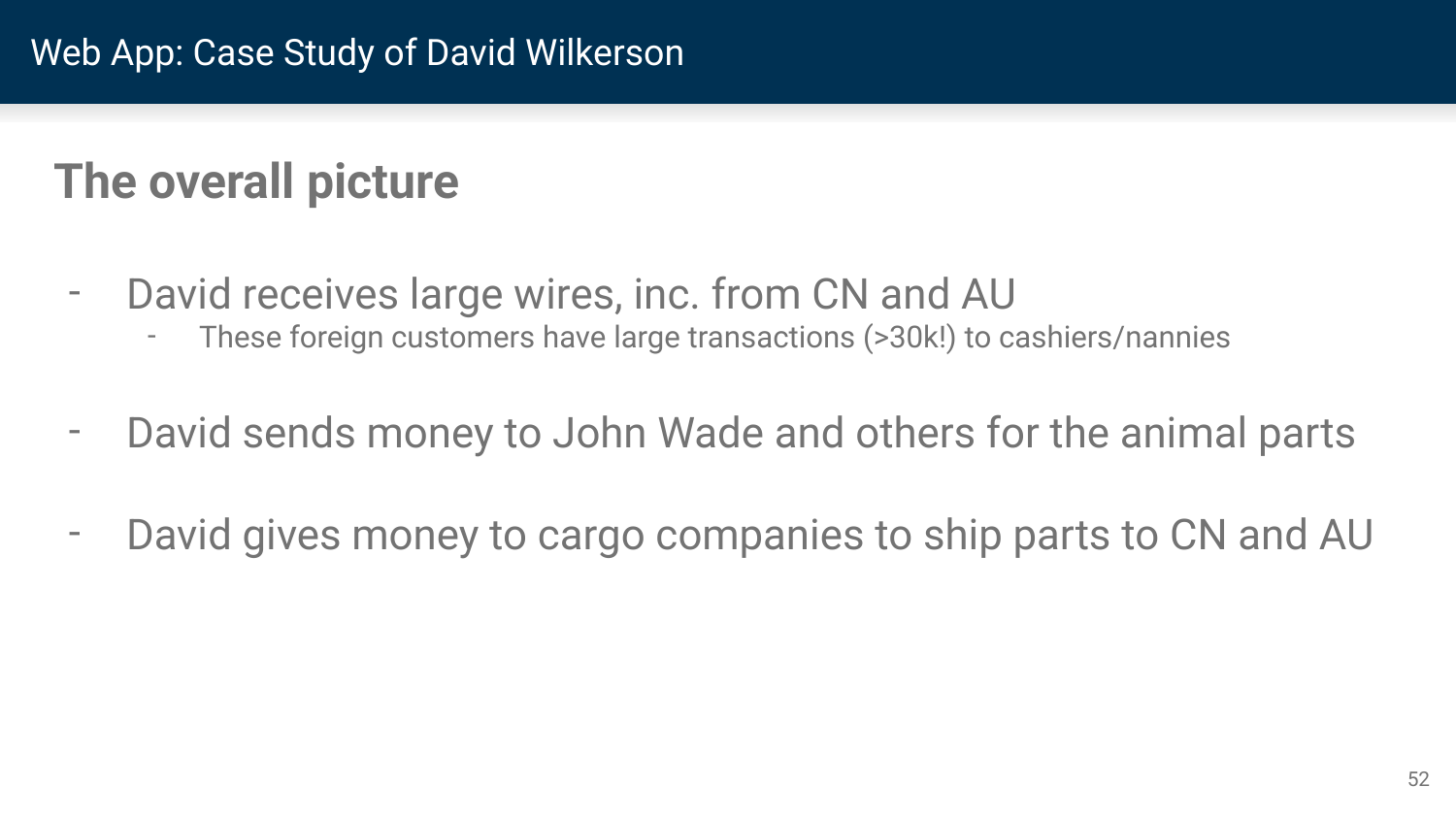

# Web App: Case Study of David Wilkerson
The overall picture

David receives large wires, inc. from CN and AU
These foreign customers have large transactions (>30k!) to cashiers/nannies

David sends money to John Wade and others for the animal parts

David gives money to cargo companies to ship parts to CN and AU
52